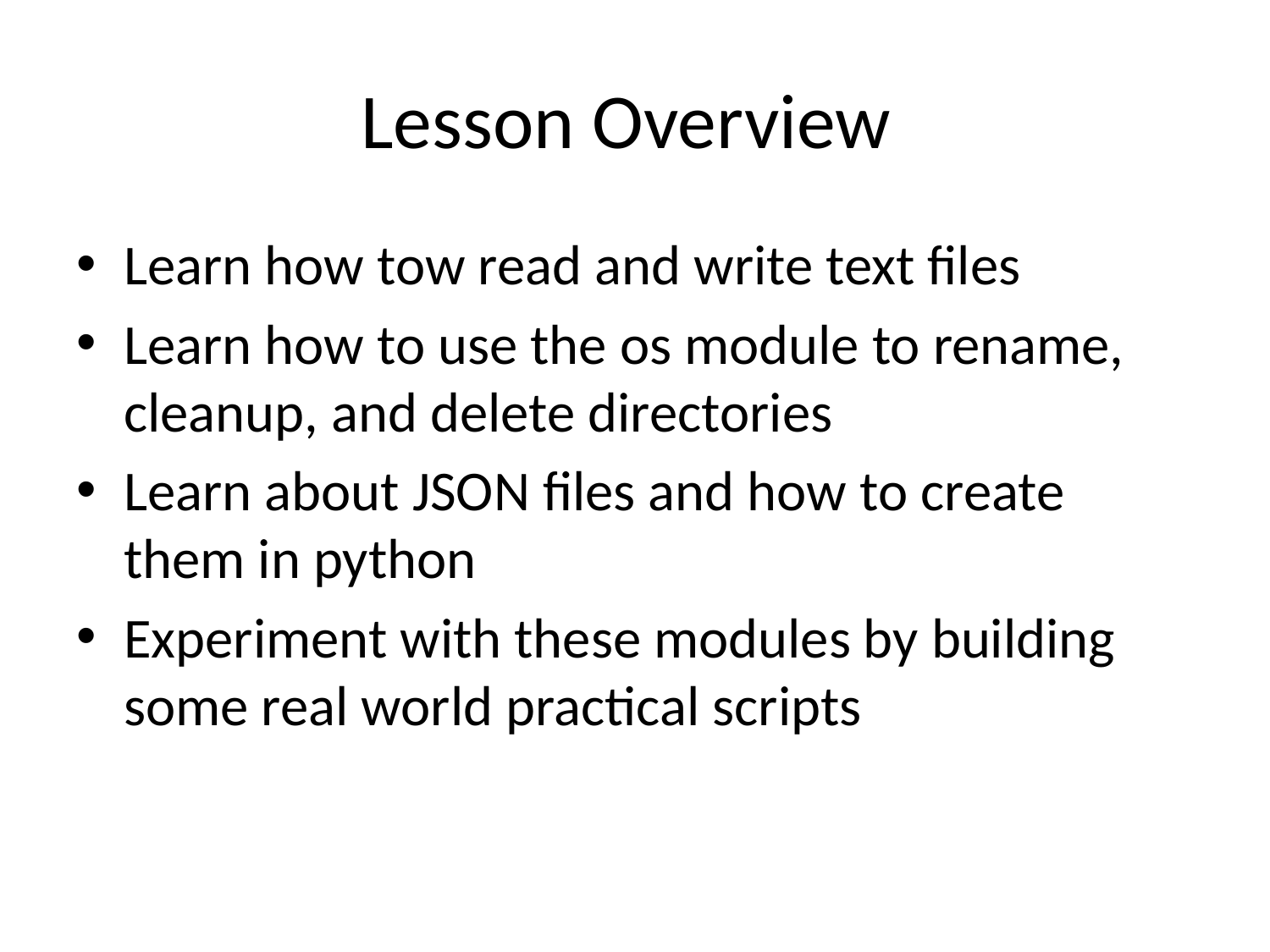

# Lesson Overview
Learn how tow read and write text files
Learn how to use the os module to rename, cleanup, and delete directories
Learn about JSON files and how to create them in python
Experiment with these modules by building some real world practical scripts